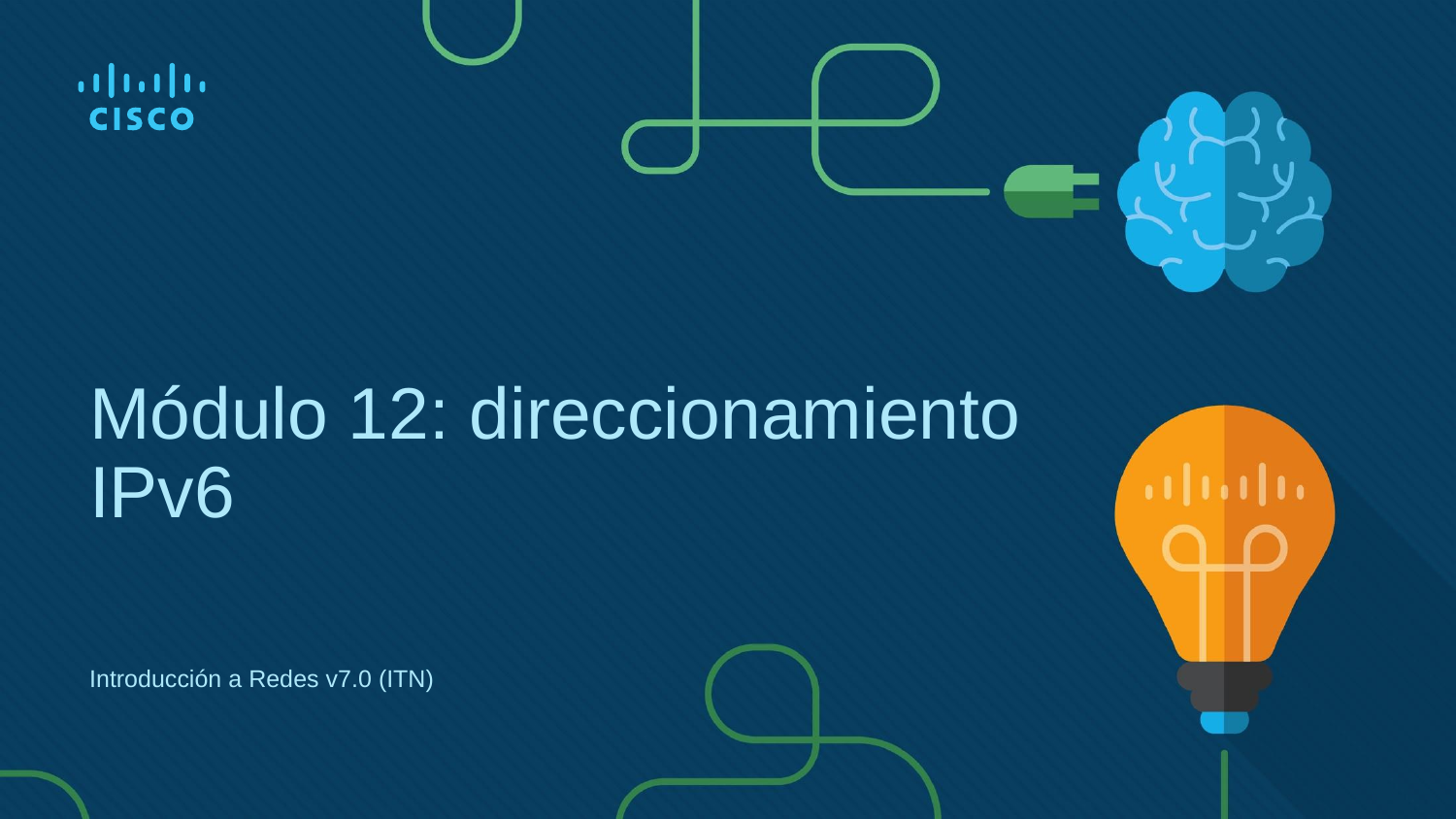

# Módulo 12: direccionamiento IPv6
Introducción a Redes v7.0 (ITN)